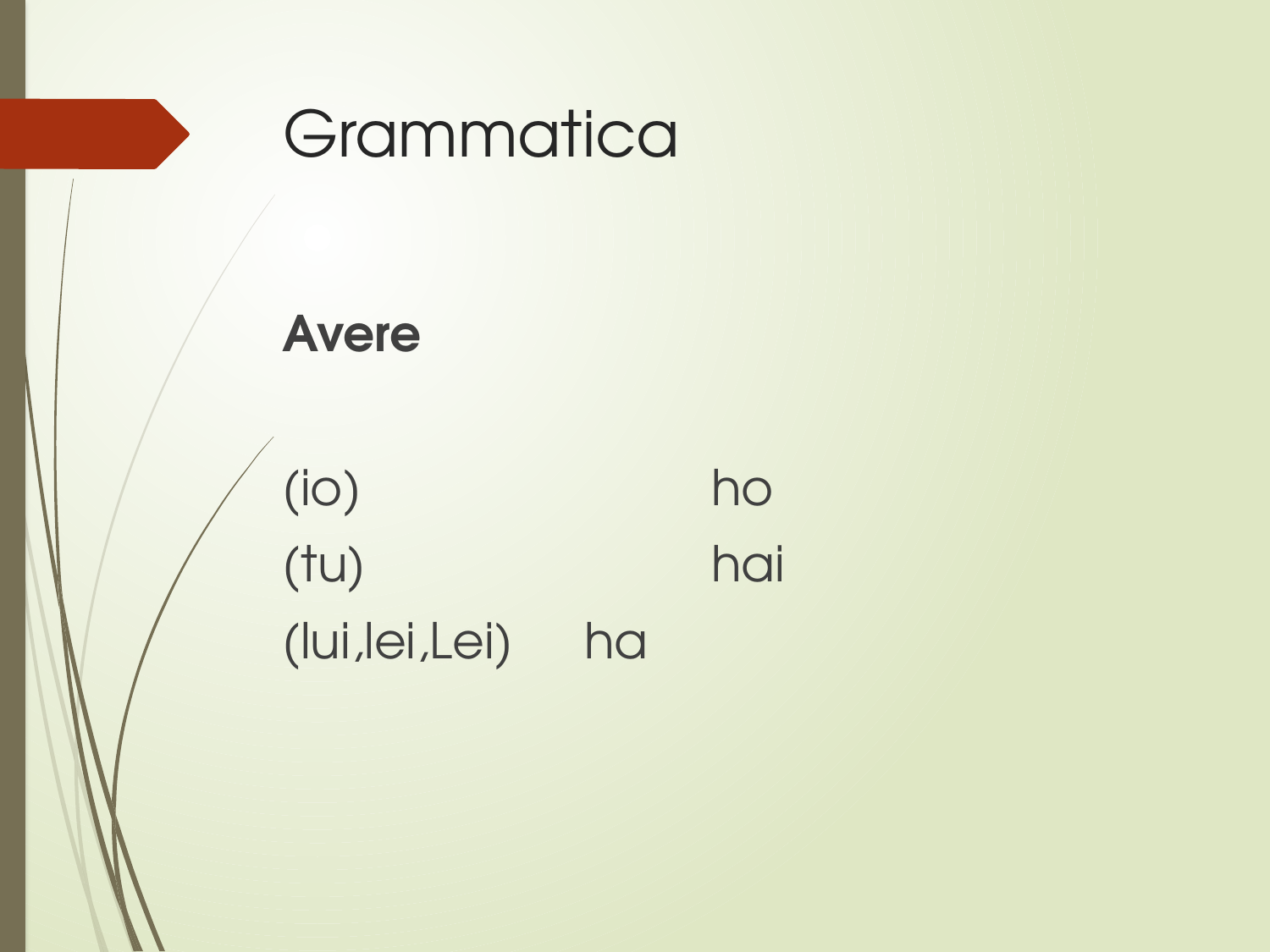

# Grammatica
Avere

(io)			ho
(tu)			hai
(lui,lei,Lei)	ha